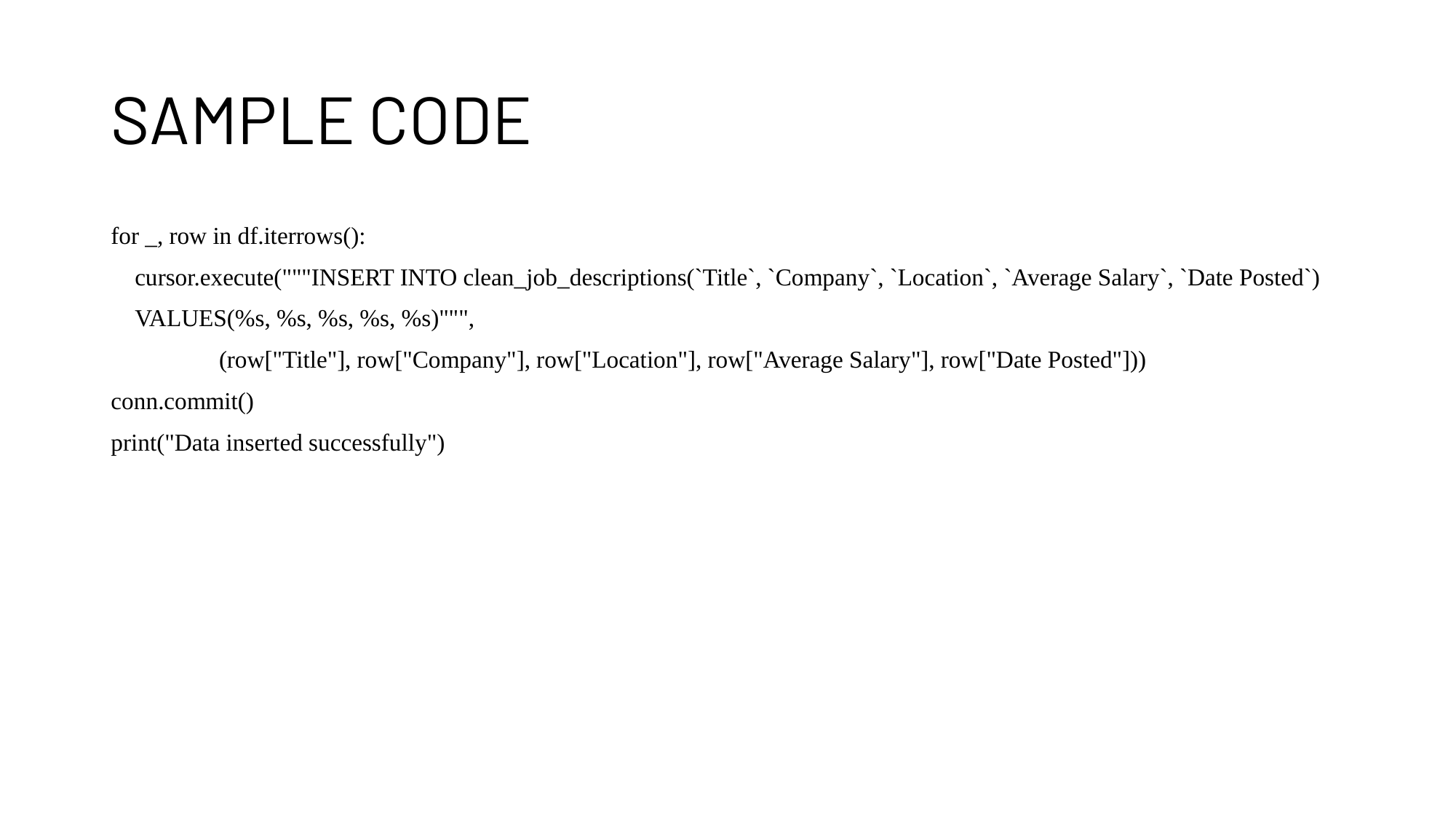

# SAMPLE CODE
for _, row in df.iterrows():
    cursor.execute("""INSERT INTO clean_job_descriptions(`Title`, `Company`, `Location`, `Average Salary`, `Date Posted`)
    VALUES(%s, %s, %s, %s, %s)""",
                  (row["Title"], row["Company"], row["Location"], row["Average Salary"], row["Date Posted"]))
conn.commit()
print("Data inserted successfully")